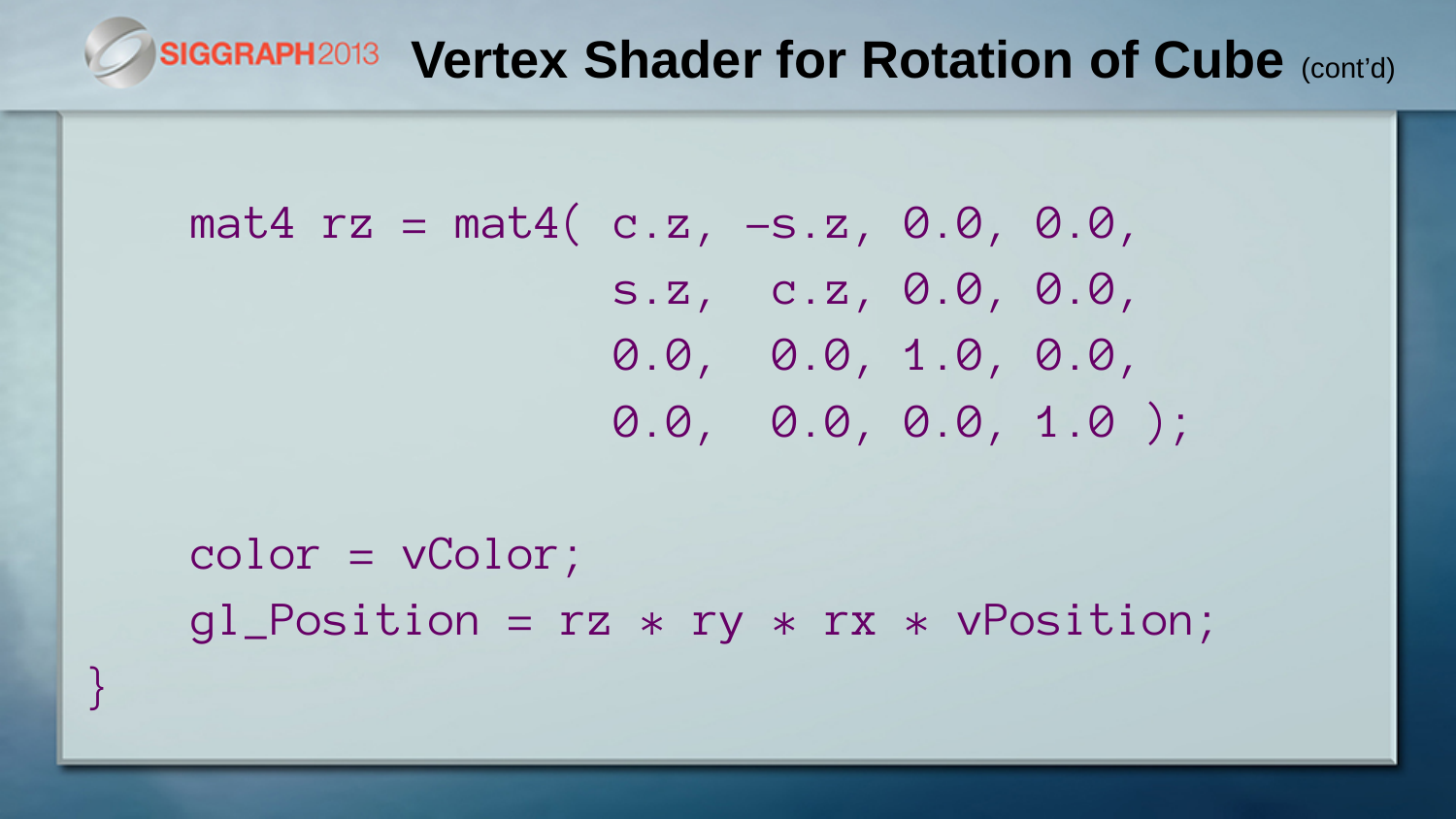

# Vertex Shader for Rotation of Cube (cont’d)

    mat4 rz = mat4( c.z, -s.z, 0.0, 0.0,
                    s.z,  c.z, 0.0, 0.0,
                    0.0,  0.0, 1.0, 0.0,
                    0.0,  0.0, 0.0, 1.0 );

    color = vColor;
    gl_Position = rz * ry * rx * vPosition;
}